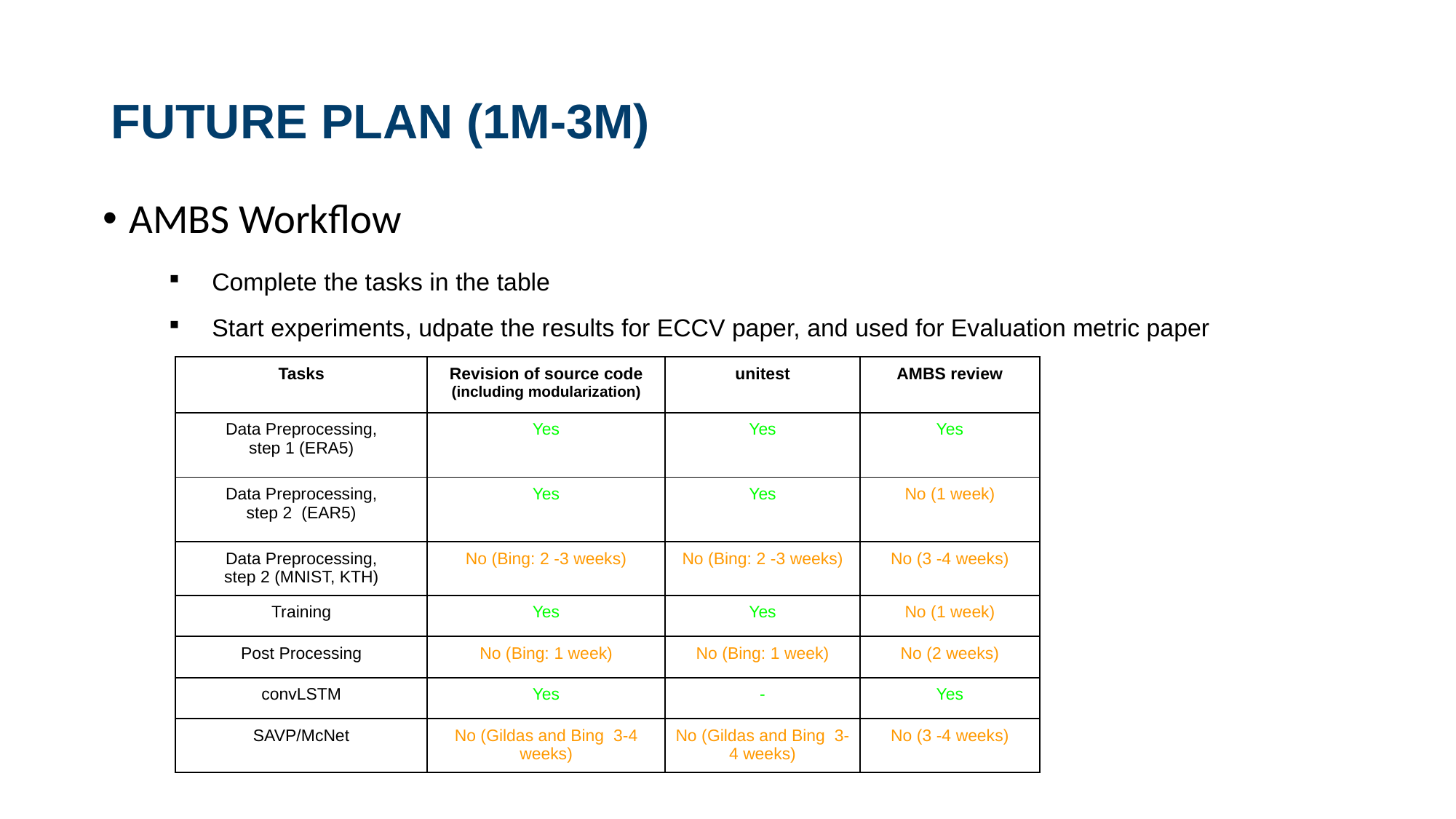

# Future plan (1M-3M)
AMBS Workflow

Complete the tasks in the table
Start experiments, udpate the results for ECCV paper, and used for Evaluation metric paper

| Tasks | Revision of source code (including modularization) | unitest | AMBS review |
| --- | --- | --- | --- |
| Data Preprocessing, step 1 (ERA5) | Yes | Yes | Yes |
| Data Preprocessing, step 2  (EAR5) | Yes | Yes | No (1 week) |
| Data Preprocessing, step 2 (MNIST, KTH) | No (Bing: 2 -3 weeks) | No (Bing: 2 -3 weeks) | No (3 -4 weeks) |
| Training | Yes | Yes | No (1 week) |
| Post Processing | No (Bing: 1 week) | No (Bing: 1 week) | No (2 weeks) |
| convLSTM | Yes | - | Yes |
| SAVP/McNet | No (Gildas and Bing 3-4 weeks) | No (Gildas and Bing 3-4 weeks) | No (3 -4 weeks) |